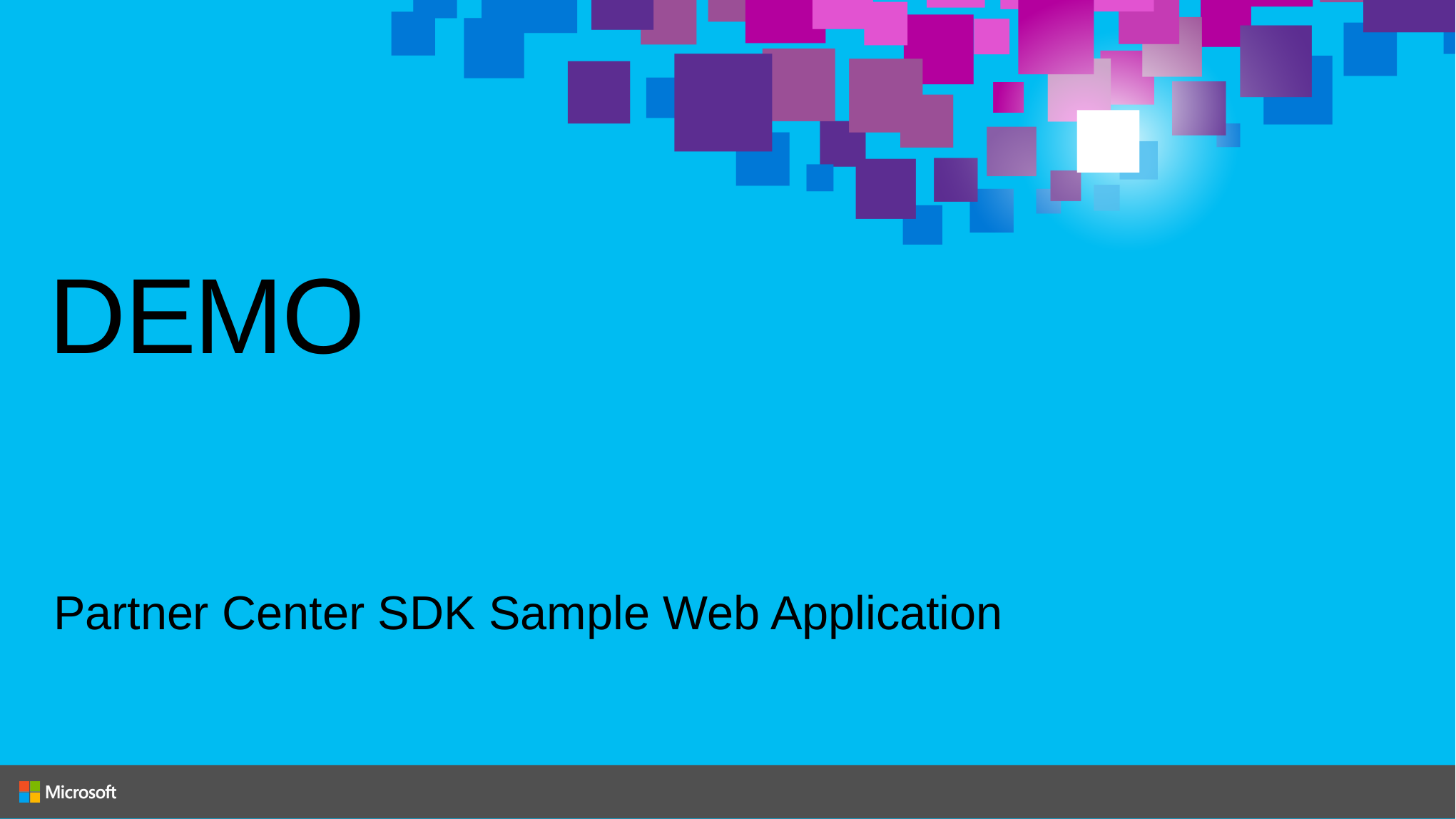

# DEMO
Partner Center SDK Sample Web Application